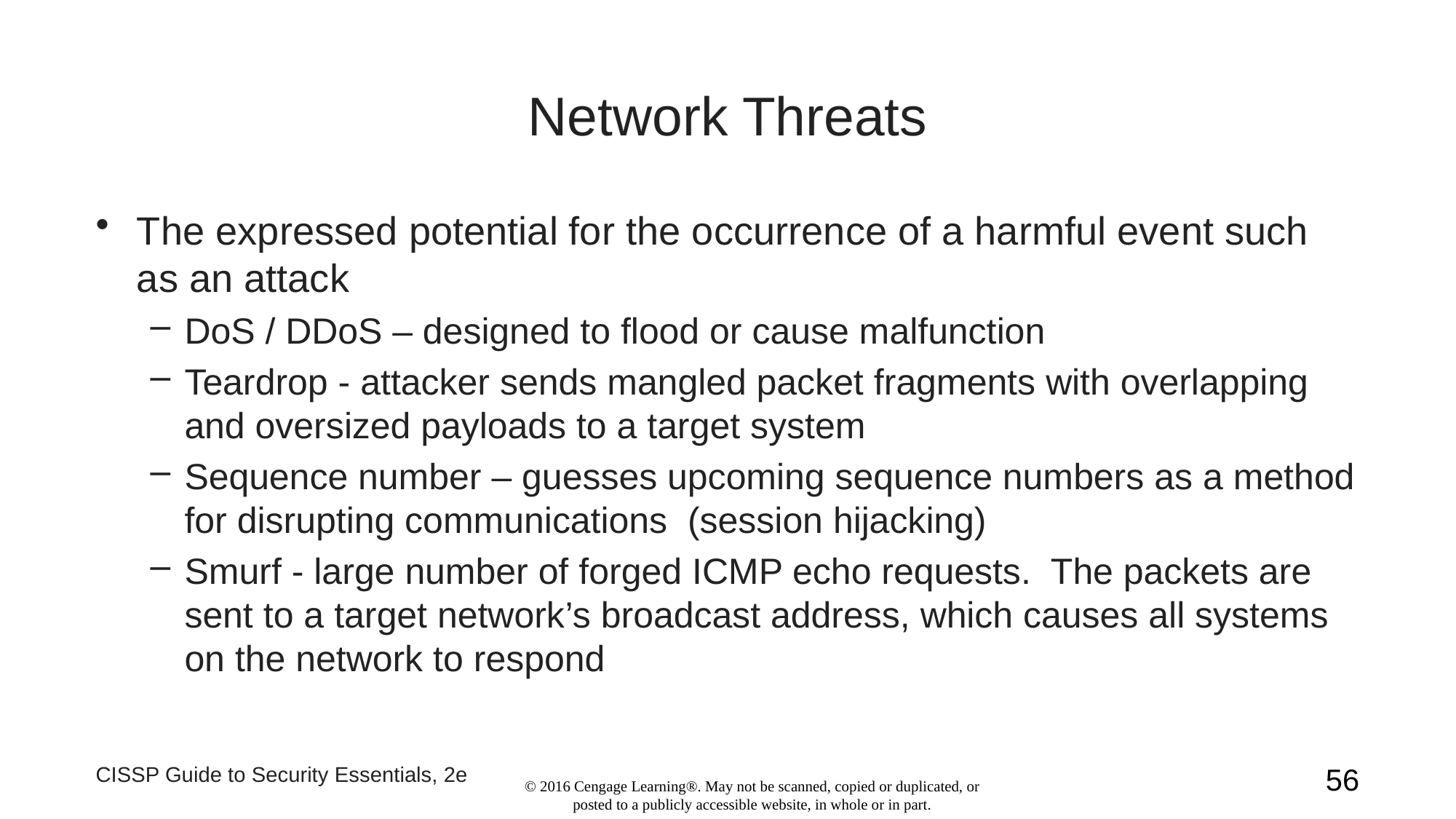

# Network Threats
The expressed potential for the occurrence of a harmful event such as an attack
DoS / DDoS – designed to flood or cause malfunction
Teardrop - attacker sends mangled packet fragments with overlapping and oversized payloads to a target system
Sequence number – guesses upcoming sequence numbers as a method for disrupting communications  (session hijacking)
Smurf - large number of forged ICMP echo requests.  The packets are sent to a target network’s broadcast address, which causes all systems on the network to respond
CISSP Guide to Security Essentials, 2e
56
© 2016 Cengage Learning®. May not be scanned, copied or duplicated, or posted to a publicly accessible website, in whole or in part.